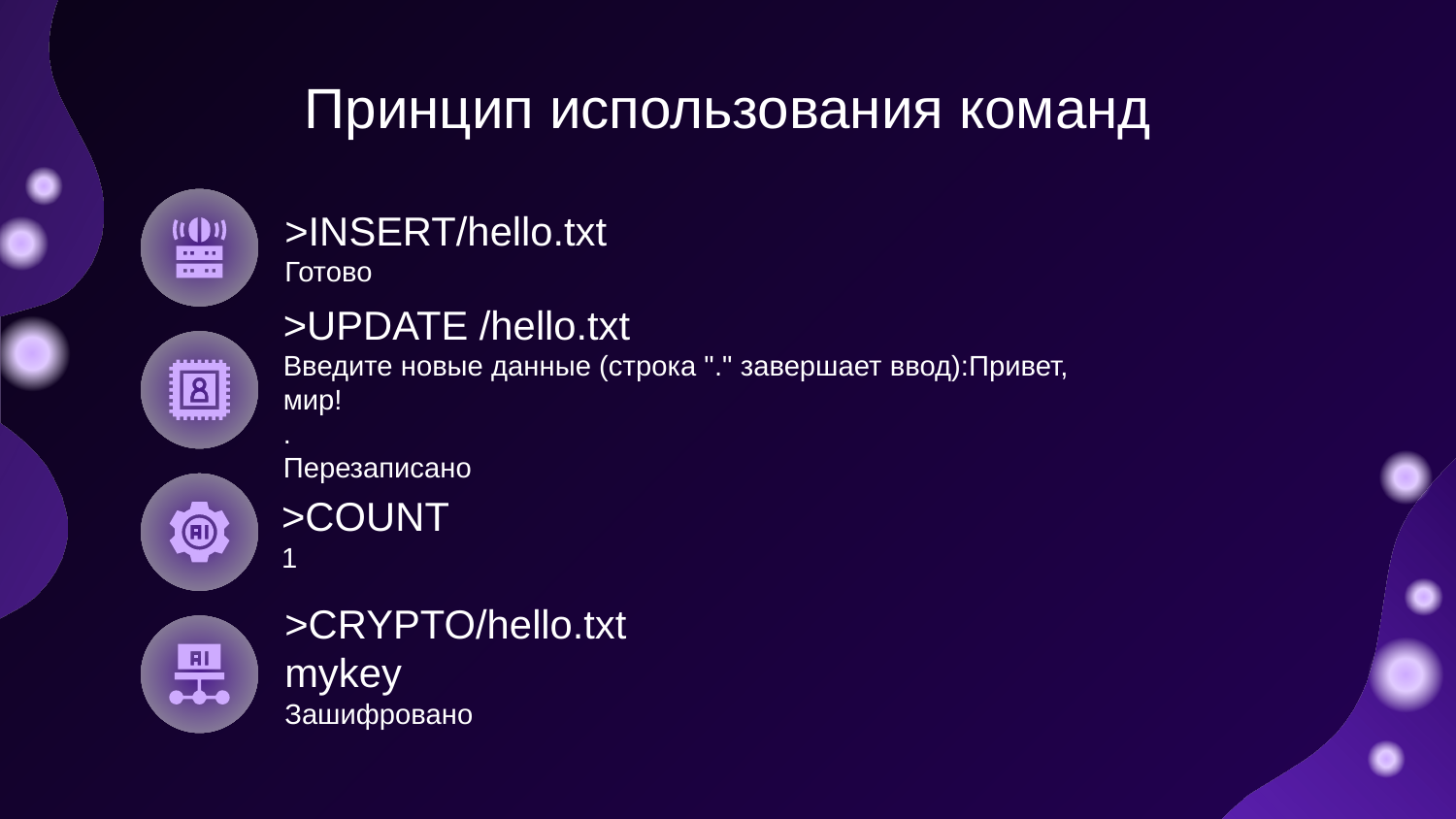

# Принцип использования команд

>INSERT/hello.txt
Готово

>UPDATE /hello.txt
Введите новые данные (строка "." завершает ввод):Привет, мир!
.
Перезаписано

>COUNT
1

>CRYPTO/hello.txt mykey
Зашифровано